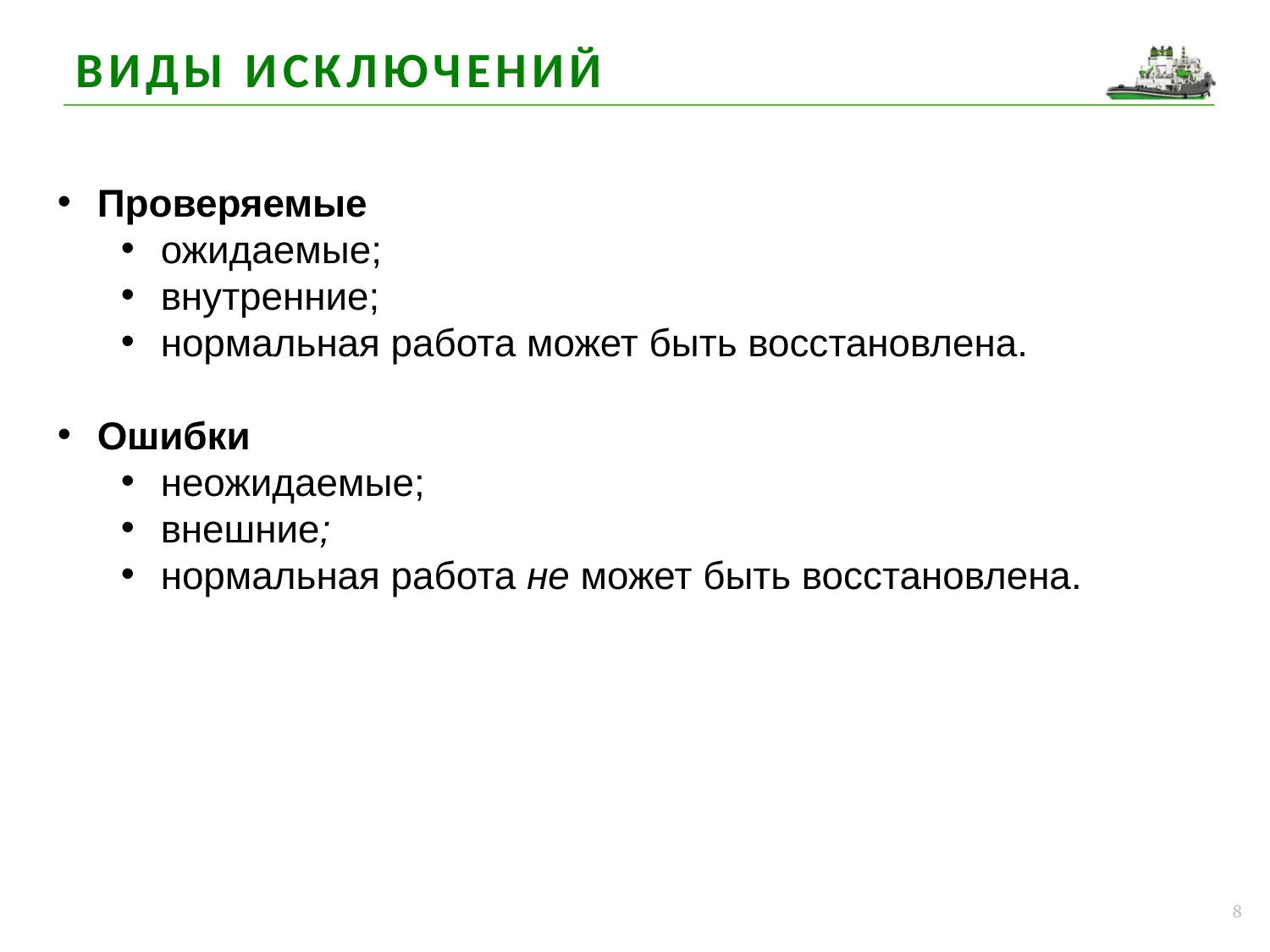

ВИДЫ ИСКЛЮЧЕНИЙ
Проверяемые
ожидаемые;
внутренние;
нормальная работа может быть восстановлена.

Ошибки
неожидаемые;
внешние;
нормальная работа не может быть восстановлена.

8